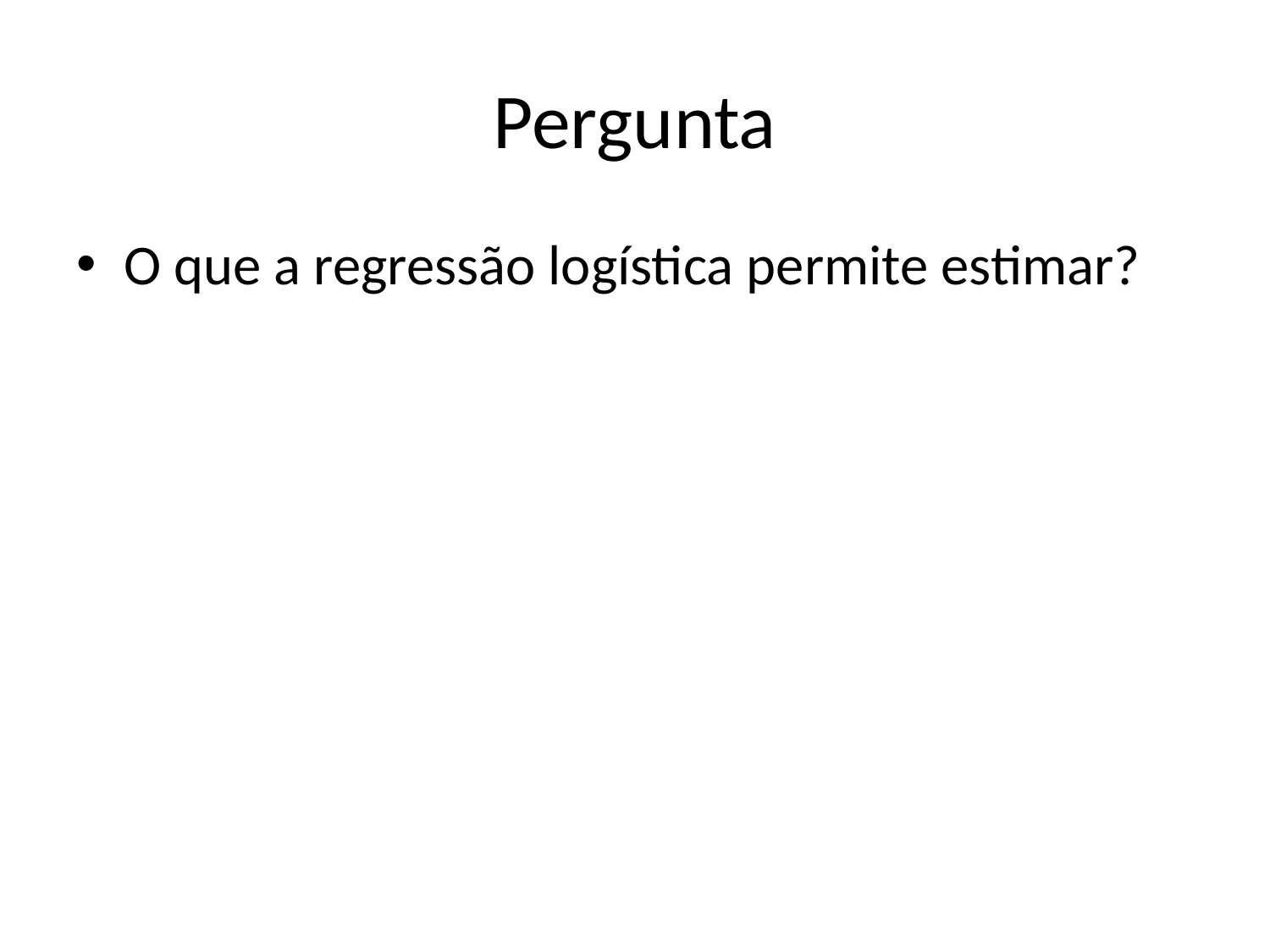

# Pergunta
O que a regressão logística permite estimar?